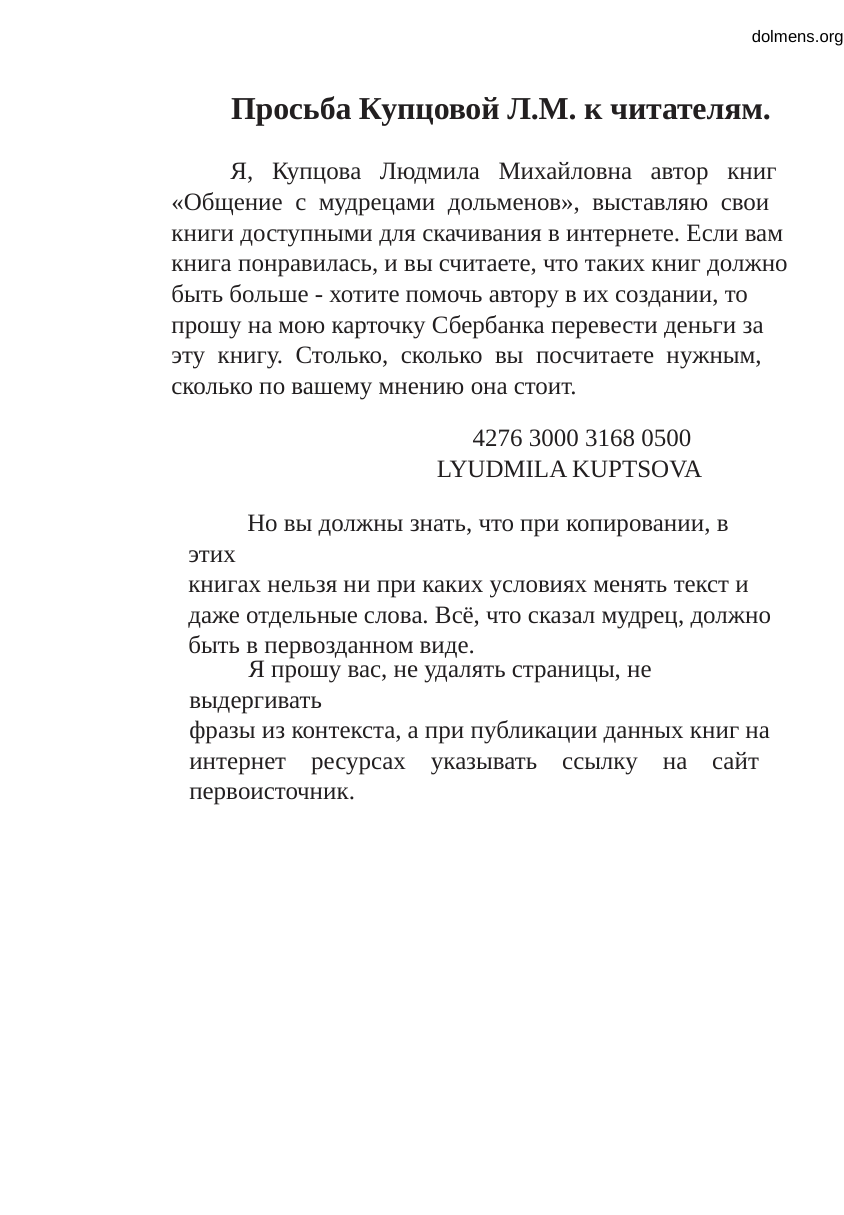

dolmens.org

Просьба Купцовой Л.М. к читателям.

Я,   Купцова   Людмила   Михайловна   автор   книг
«Общение  с  мудрецами  дольменов»,  выставляю  свои
книги доступными для скачивания в интернете. Если вам
книга понравилась, и вы считаете, что таких книг должно
быть больше - хотите помочь автору в их создании, то
прошу на мою карточку Сбербанка перевести деньги за
эту  книгу.  Столько,  сколько  вы  посчитаете  нужным,
сколько по вашему мнению она стоит.

4276 3000 3168 0500

LYUDMILA KUPTSOVA

Но вы должны знать, что при копировании, в этих
книгах нельзя ни при каких условиях менять текст и
даже отдельные слова. Всё, что сказал мудрец, должно
быть в первозданном виде.

Я прошу вас, не удалять страницы, не выдергивать
фразы из контекста, а при публикации данных книг на
интернет    ресурсах    указывать    ссылку    на    сайт
первоисточник.